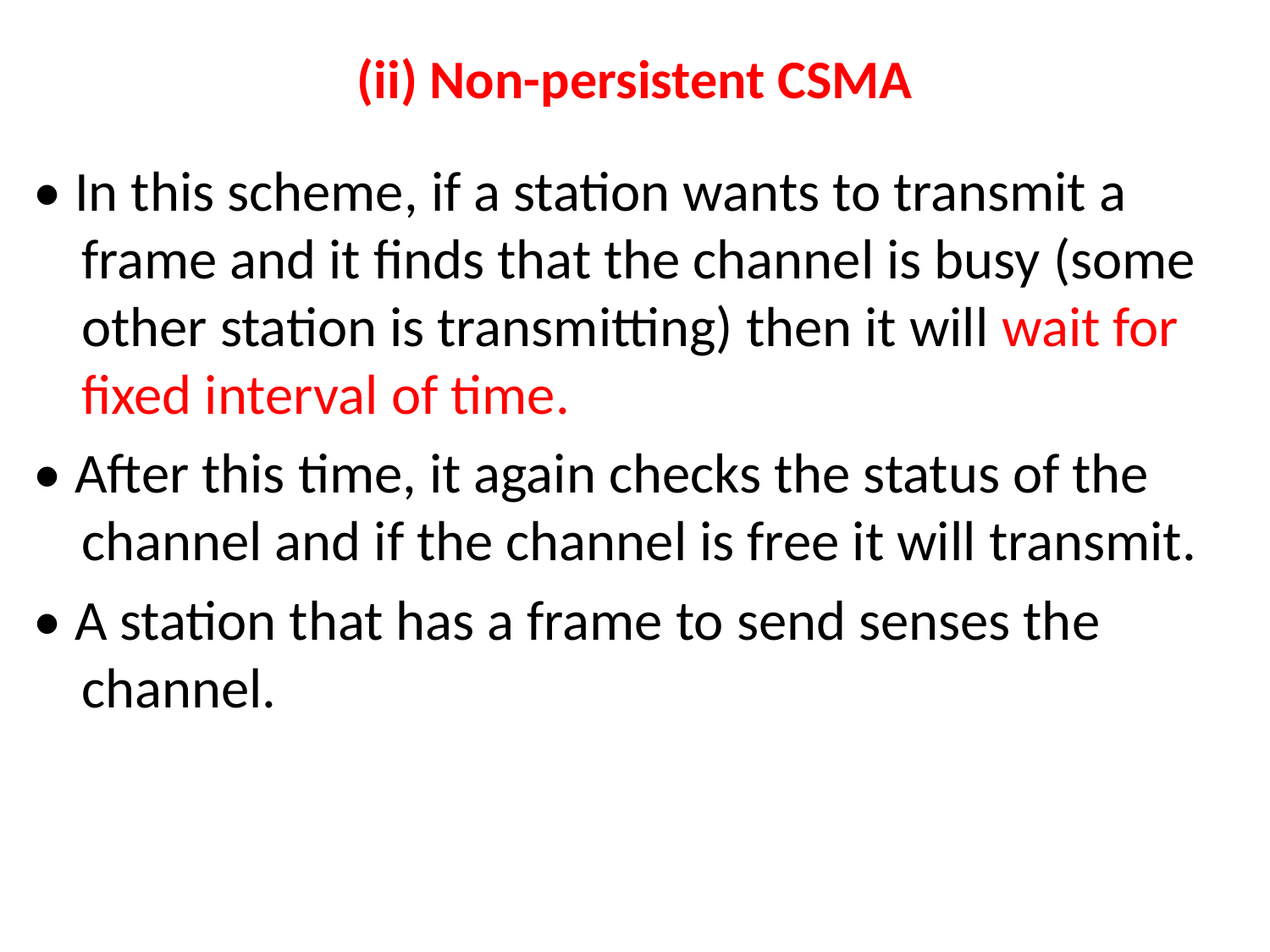

# (ii) Non-persistent CSMA
• In this scheme, if a station wants to transmit a frame and it finds that the channel is busy (some other station is transmitting) then it will wait for fixed interval of time.
• After this time, it again checks the status of the channel and if the channel is free it will transmit.
• A station that has a frame to send senses the channel.